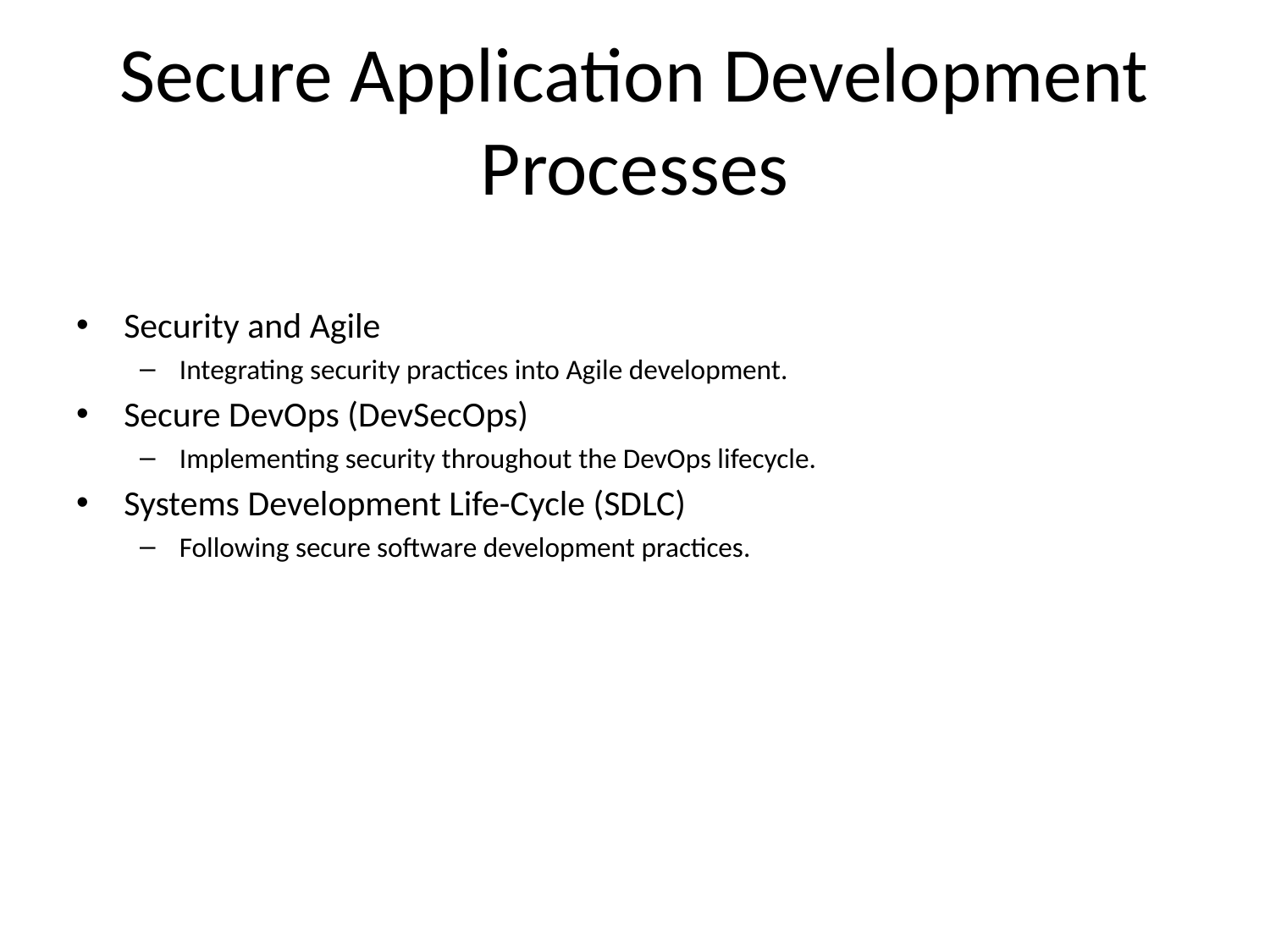

# Secure Application Development Processes

Security and Agile
Integrating security practices into Agile development.
Secure DevOps (DevSecOps)
Implementing security throughout the DevOps lifecycle.
Systems Development Life-Cycle (SDLC)
Following secure software development practices.